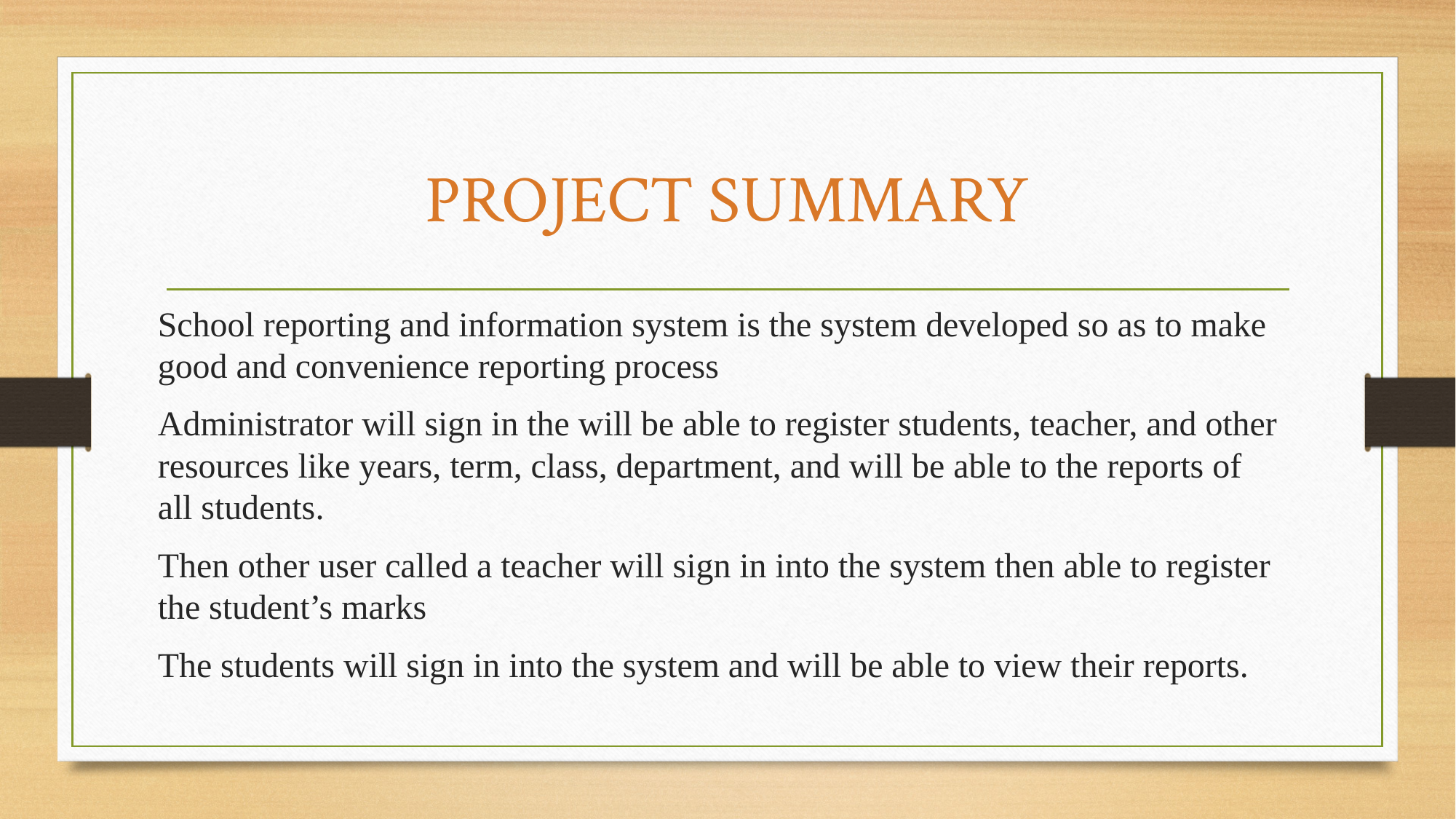

# PROJECT SUMMARY
School reporting and information system is the system developed so as to make good and convenience reporting process
Administrator will sign in the will be able to register students, teacher, and other resources like years, term, class, department, and will be able to the reports of all students.
Then other user called a teacher will sign in into the system then able to register the student’s marks
The students will sign in into the system and will be able to view their reports.